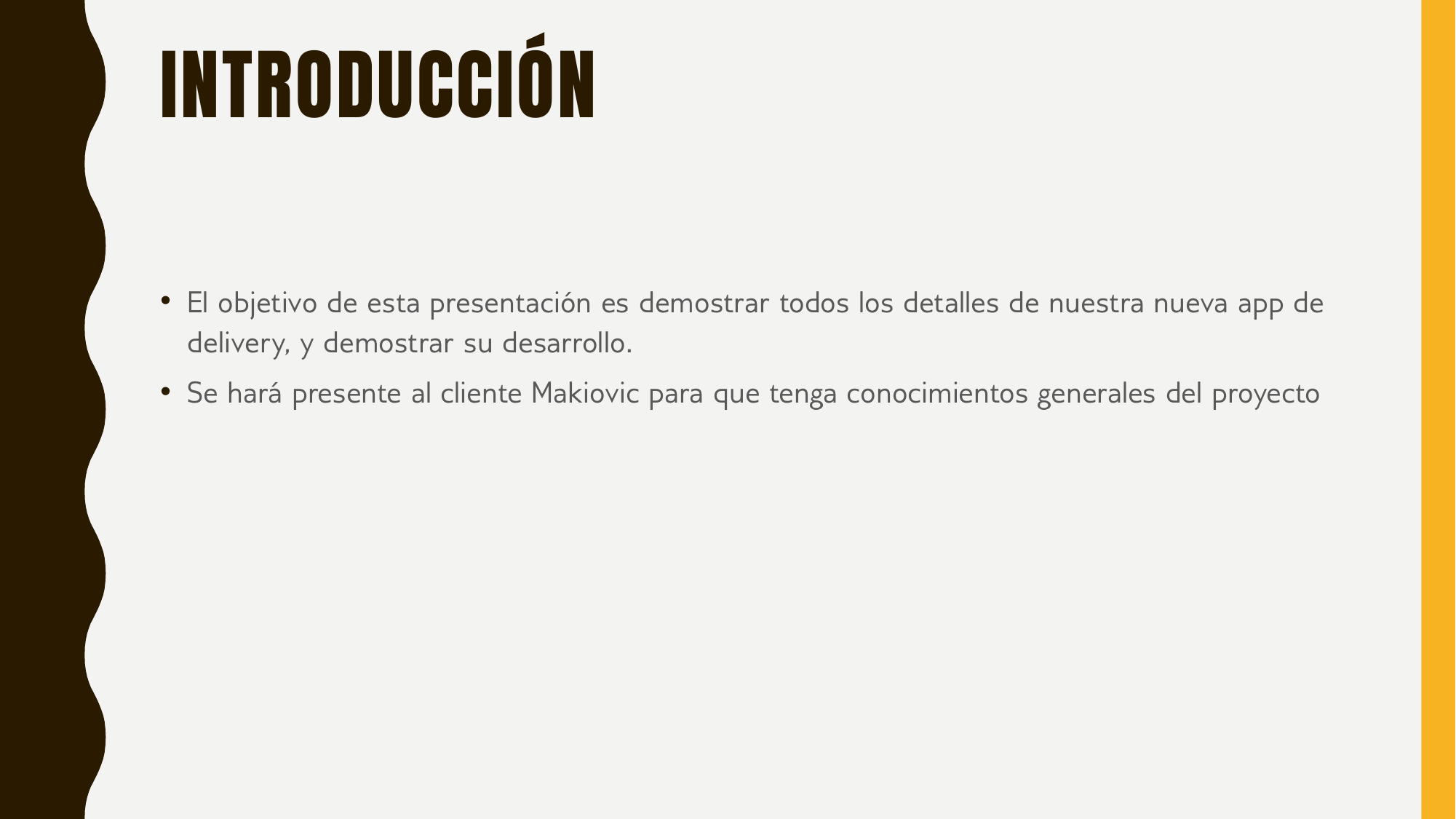

# Introducción
El objetivo de esta presentación es demostrar todos los detalles de nuestra nueva app de delivery, y demostrar su desarrollo.
Se hará presente al cliente Makiovic para que tenga conocimientos generales del proyecto